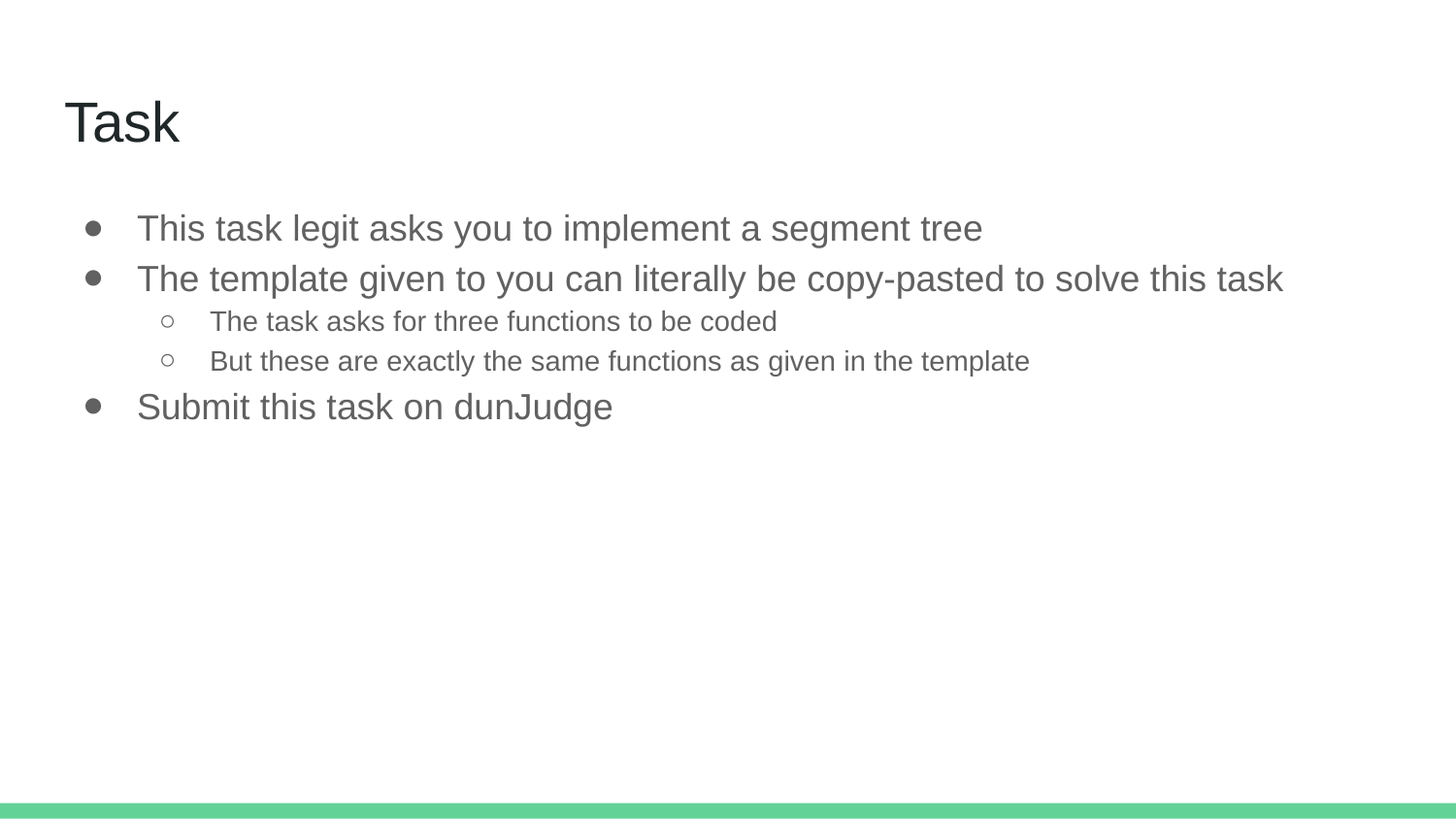

# Task
This task legit asks you to implement a segment tree
The template given to you can literally be copy-pasted to solve this task
The task asks for three functions to be coded
But these are exactly the same functions as given in the template
Submit this task on dunJudge